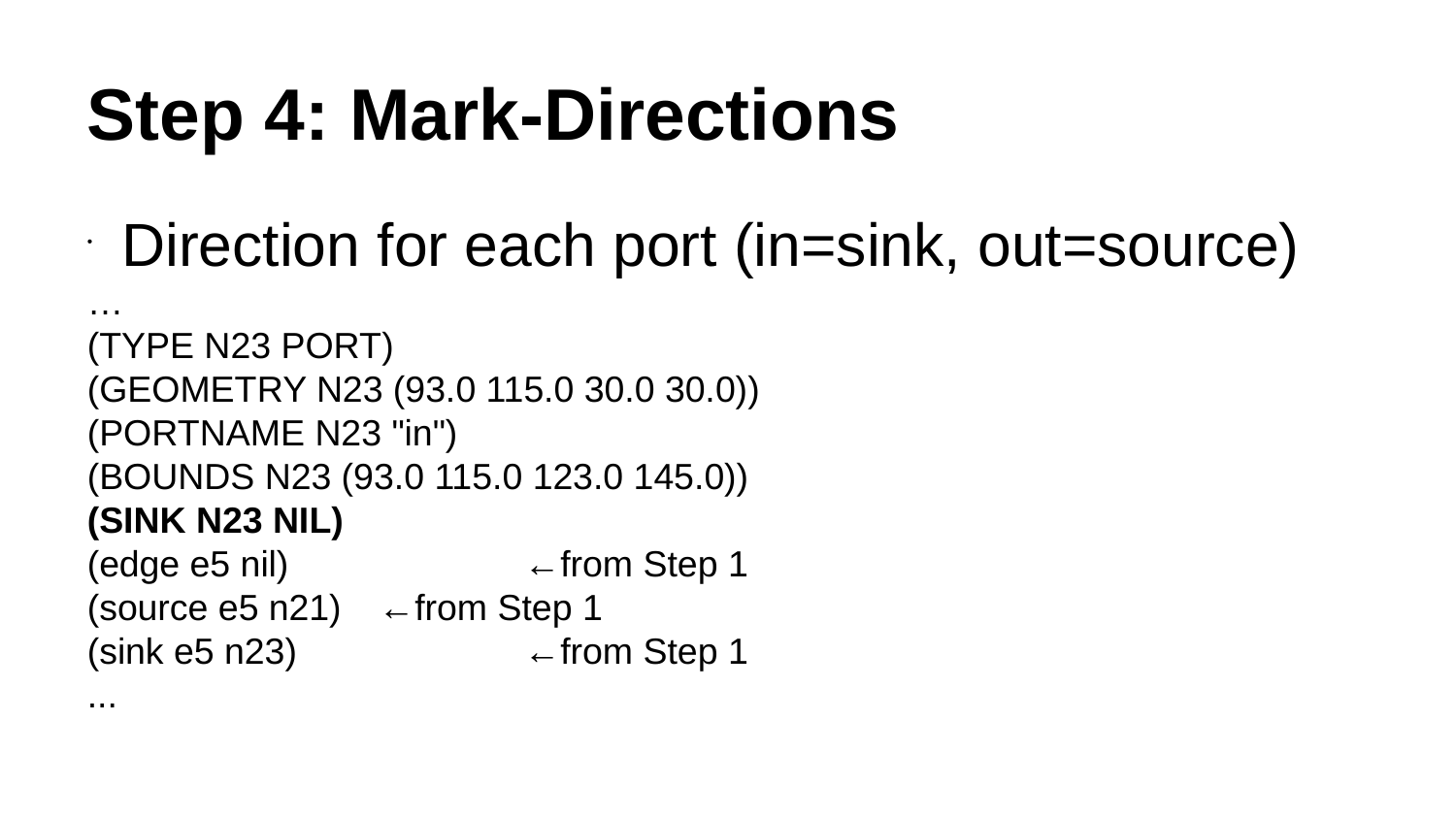

Step 4: Mark-Directions
Direction for each port (in=sink, out=source)
…
(TYPE N23 PORT)
(GEOMETRY N23 (93.0 115.0 30.0 30.0))
(PORTNAME N23 "in")
(BOUNDS N23 (93.0 115.0 123.0 145.0))
(SINK N23 NIL)
(edge e5 nil)		←from Step 1
(source e5 n21)	←from Step 1
(sink e5 n23)		←from Step 1
...